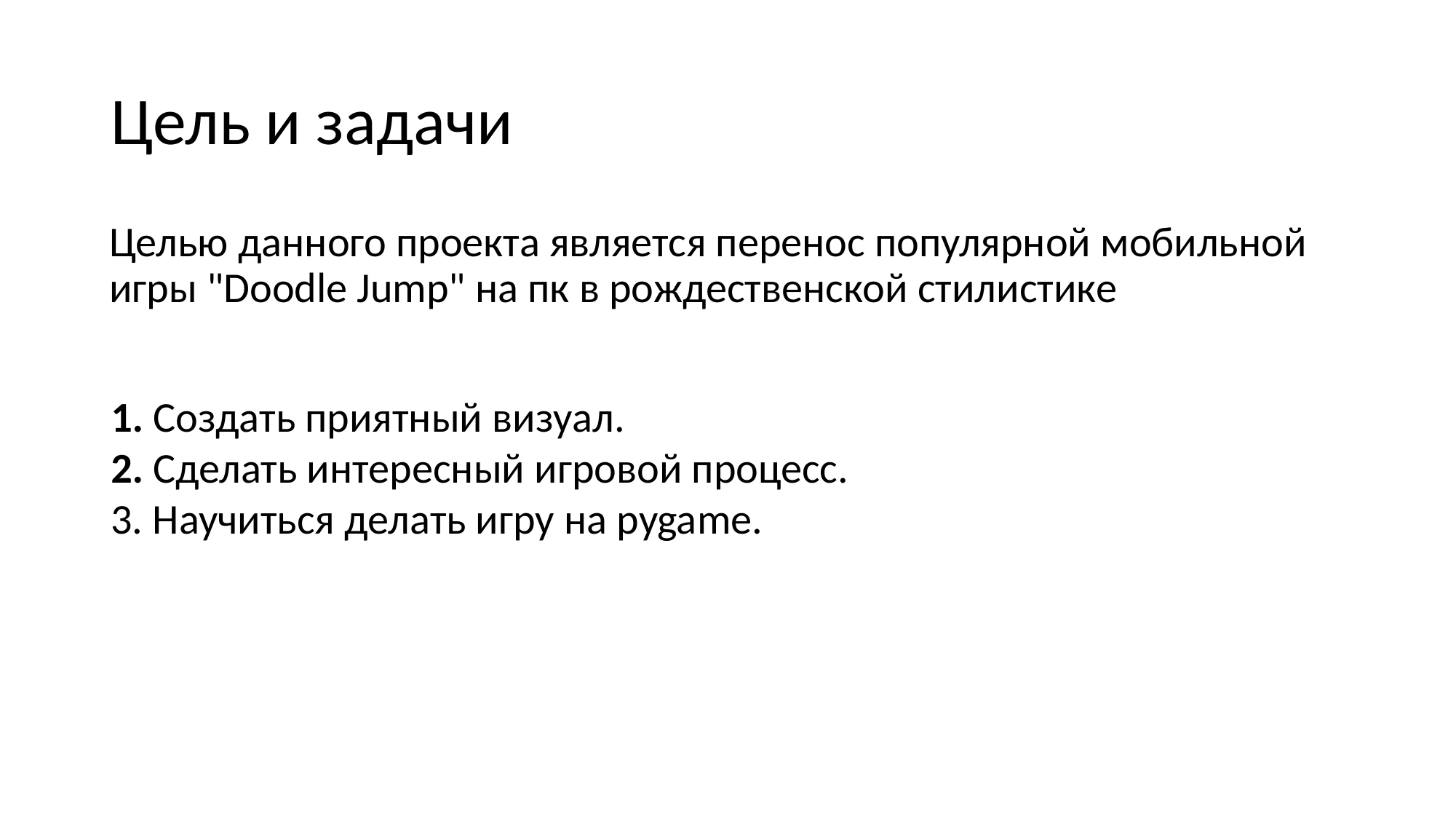

# Цель и задачи
Целью данного проекта является перенос популярной мобильной игры "Doodle Jump" на пк в рождественской стилистике
1. Создать приятный визуал.
2. Сделать интересный игровой процесс.
3. Научиться делать игру на pygame.